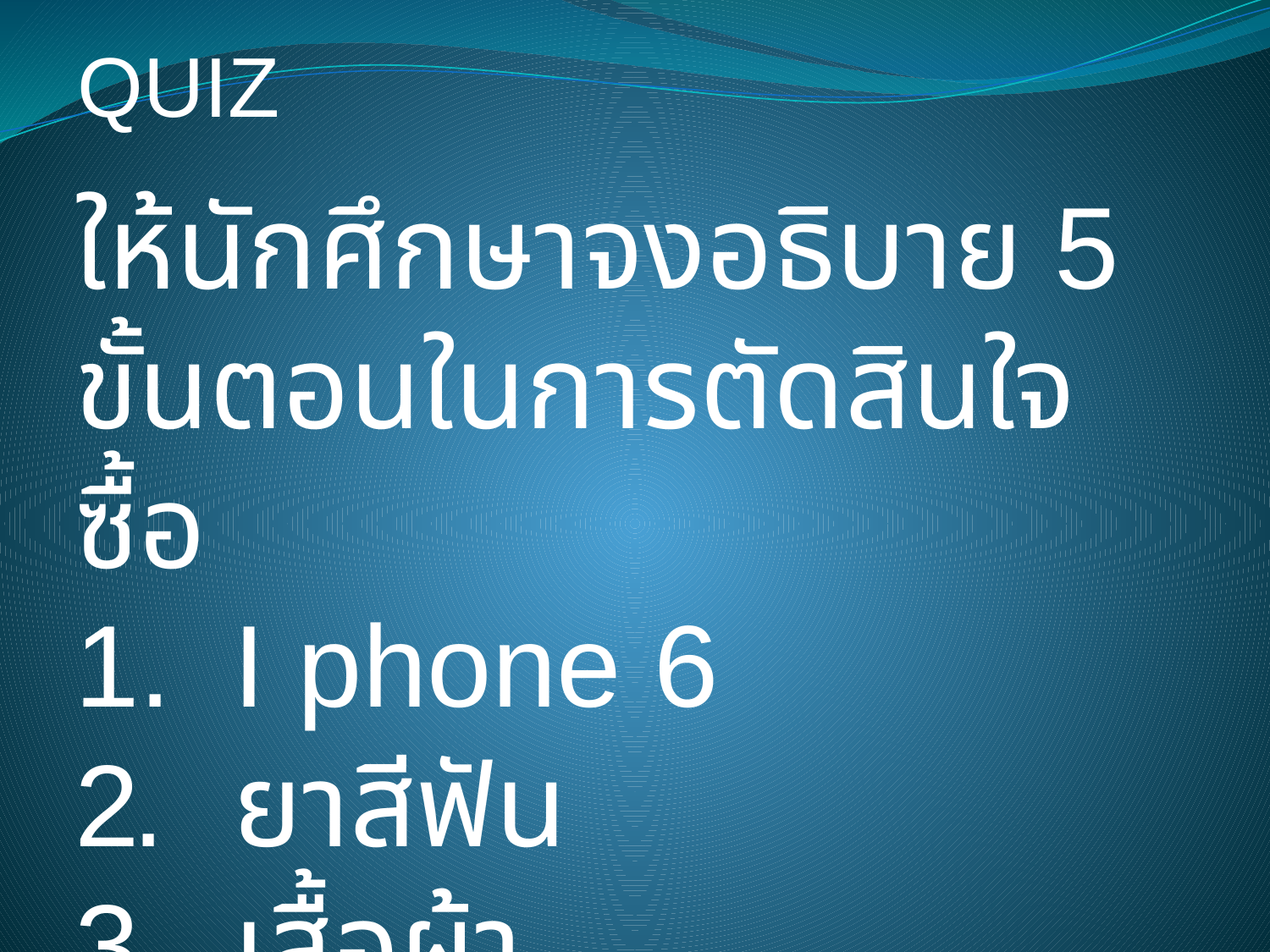

QUIZ

ให้นักศึกษาจงอธิบาย 5 ขั้นตอนในการตัดสินใจซื้อ
I phone 6
ยาสีฟัน
เสื้อผ้า